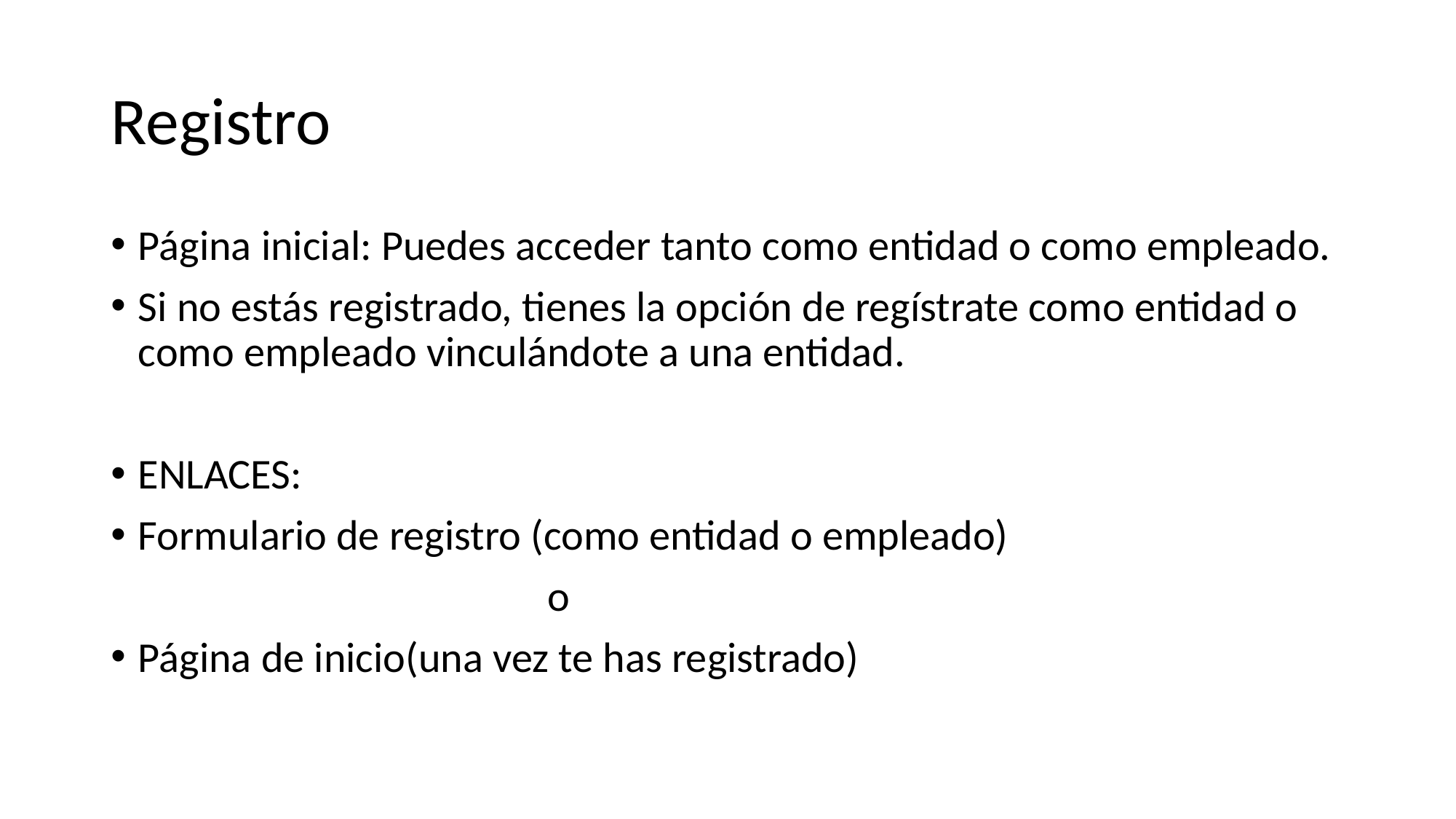

# Registro
Página inicial: Puedes acceder tanto como entidad o como empleado.
Si no estás registrado, tienes la opción de regístrate como entidad o como empleado vinculándote a una entidad.

ENLACES:
Formulario de registro (como entidad o empleado)
				o
Página de inicio(una vez te has registrado)